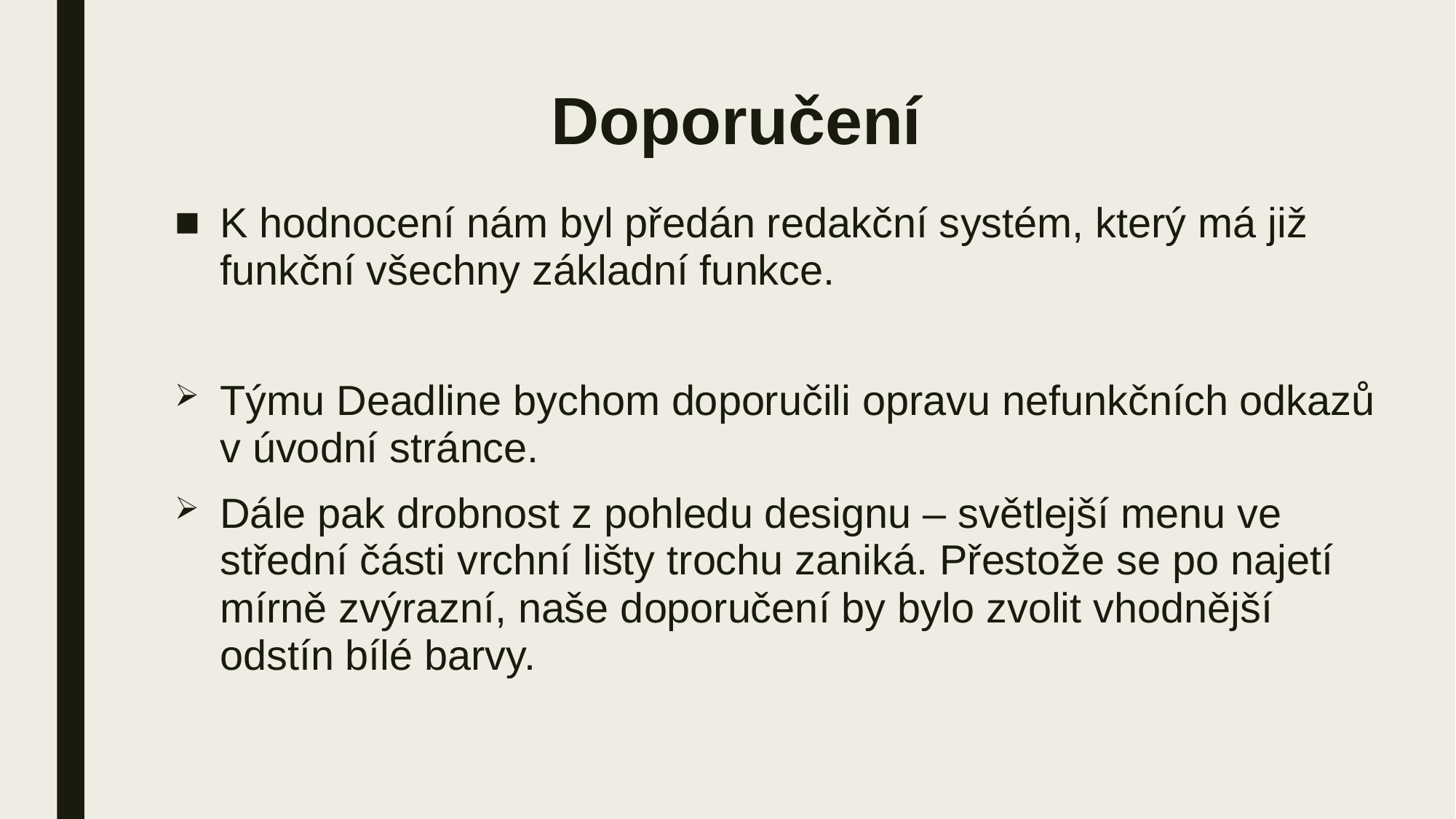

# Doporučení
K hodnocení nám byl předán redakční systém, který má již funkční všechny základní funkce.

Týmu Deadline bychom doporučili opravu nefunkčních odkazů v úvodní stránce.
Dále pak drobnost z pohledu designu – světlejší menu ve střední části vrchní lišty trochu zaniká. Přestože se po najetí mírně zvýrazní, naše doporučení by bylo zvolit vhodnější odstín bílé barvy.